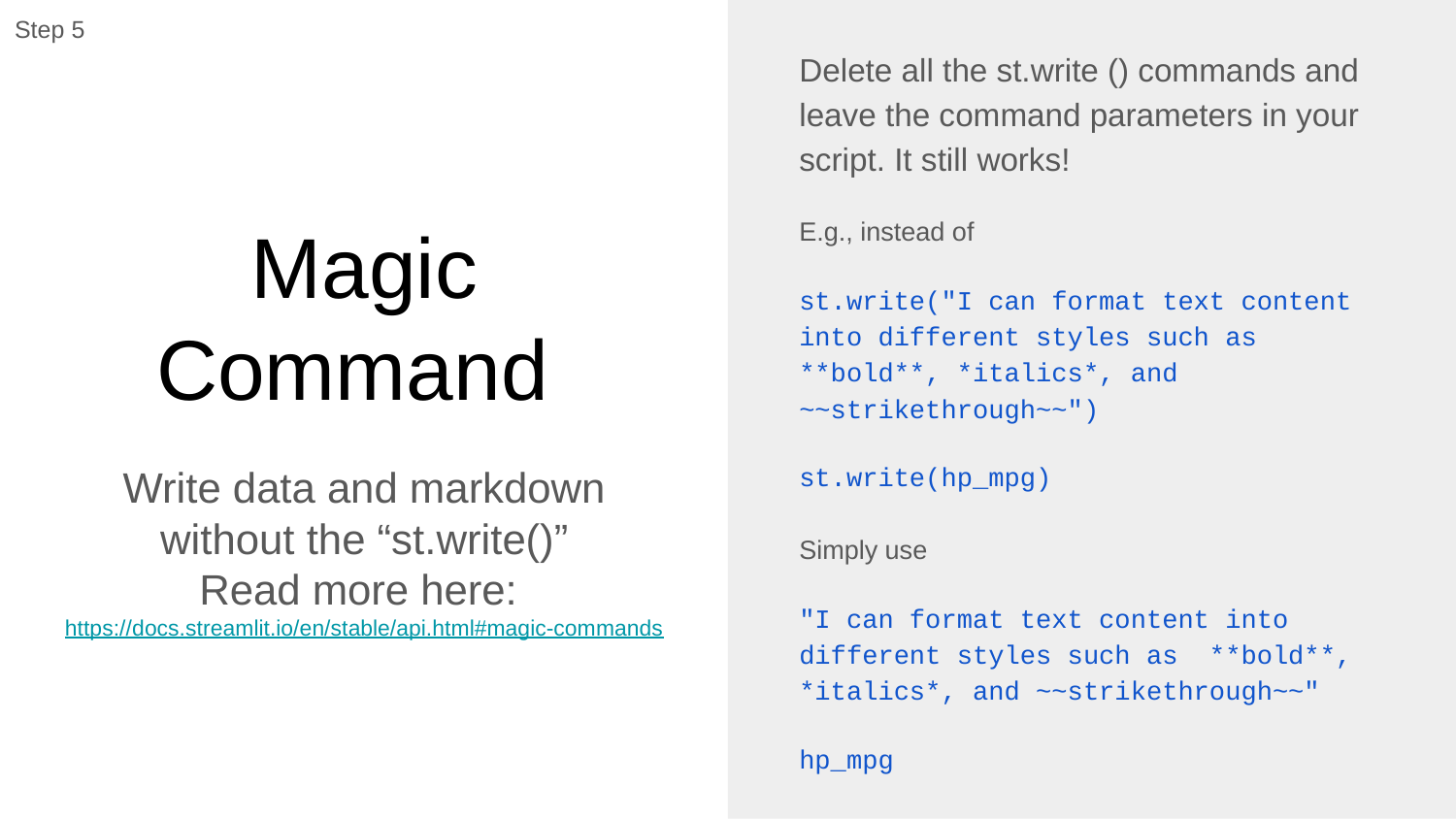

Step 5
Delete all the st.write () commands and leave the command parameters in your script. It still works!
E.g., instead of
st.write("I can format text content into different styles such as  **bold**, *italics*, and ~~strikethrough~~")
st.write(hp_mpg)

Simply use
"I can format text content into different styles such as  **bold**, *italics*, and ~~strikethrough~~"
hp_mpg

# Magic Command
Write data and markdown without the “st.write()”
Read more here: https://docs.streamlit.io/en/stable/api.html#magic-commands